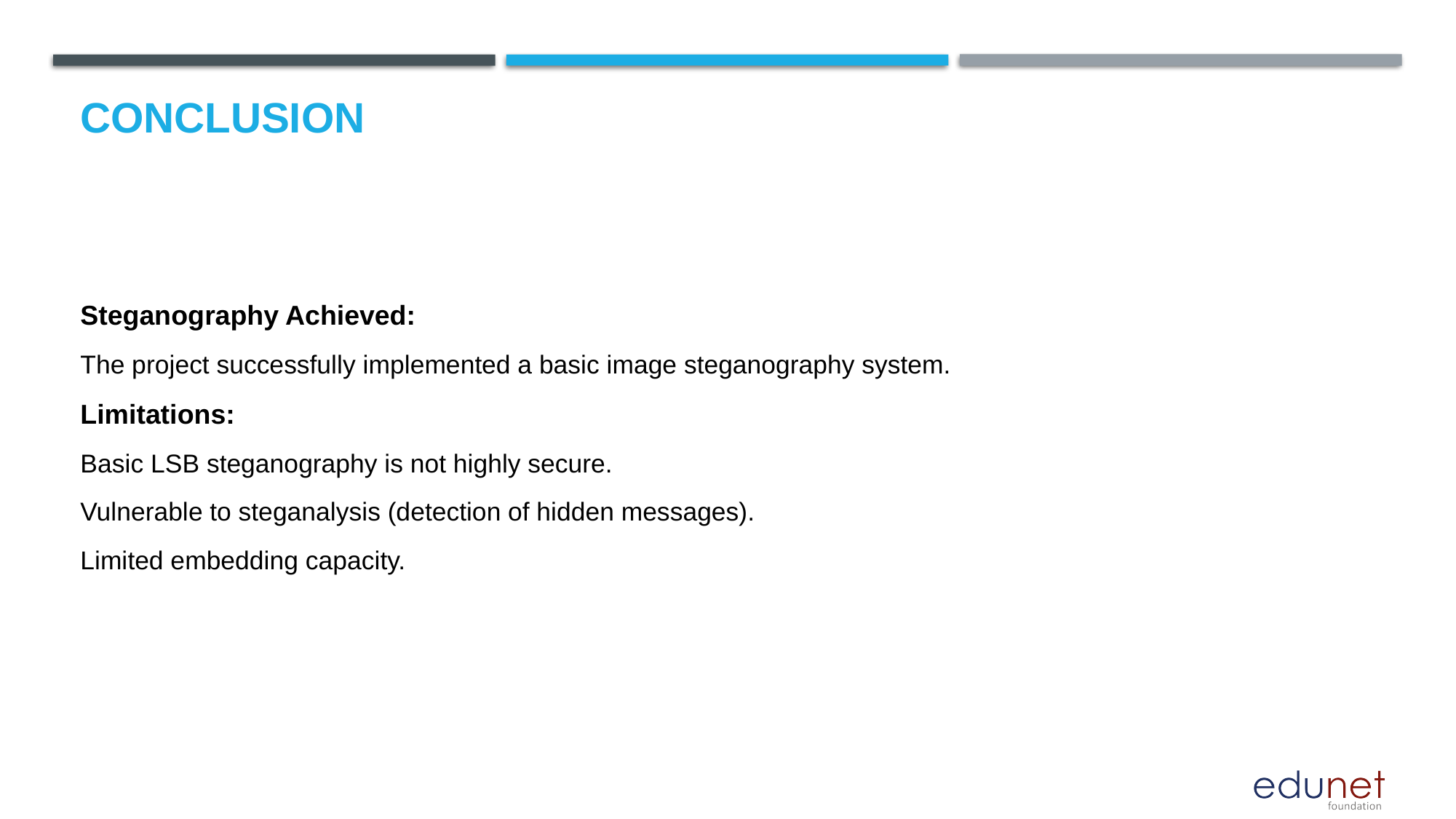

# Conclusion
Steganography Achieved:
The project successfully implemented a basic image steganography system.
Limitations:
Basic LSB steganography is not highly secure.
Vulnerable to steganalysis (detection of hidden messages).
Limited embedding capacity.